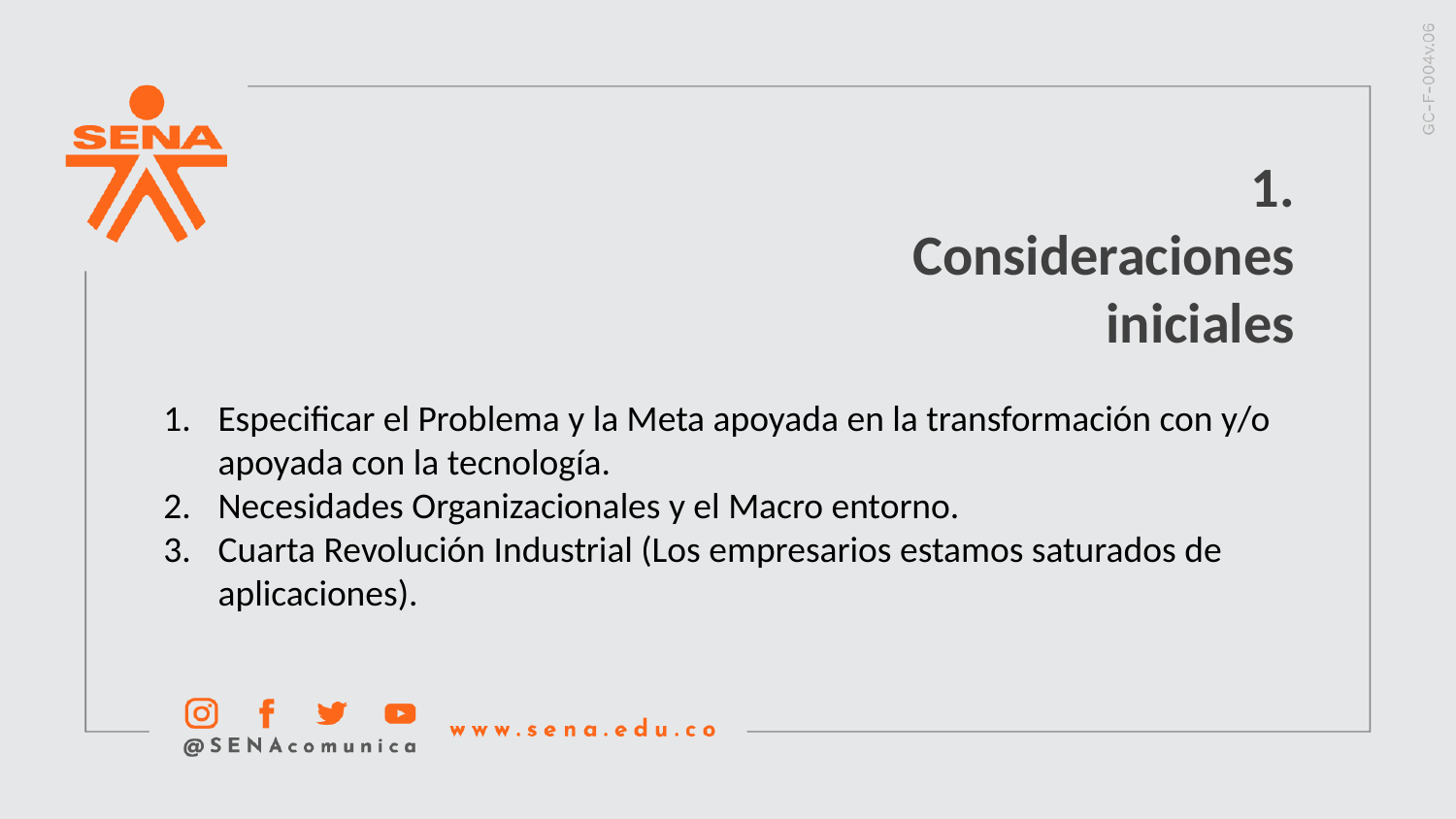

1. Consideraciones iniciales
Especificar el Problema y la Meta apoyada en la transformación con y/o apoyada con la tecnología.
Necesidades Organizacionales y el Macro entorno.
Cuarta Revolución Industrial (Los empresarios estamos saturados de aplicaciones).